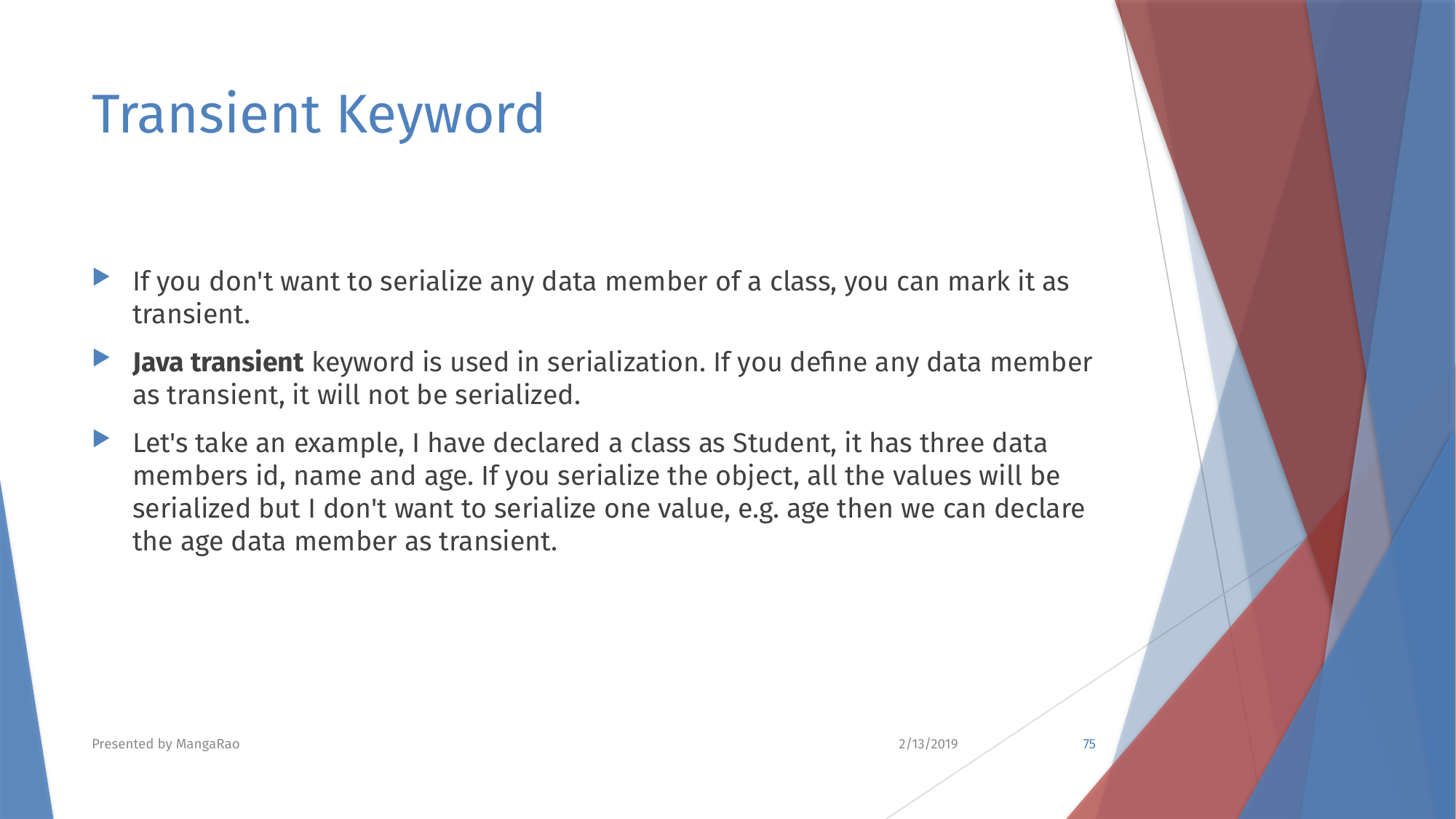

# Transient Keyword
If you don't want to serialize any data member of a class, you can mark it as transient.
Java transient keyword is used in serialization. If you define any data member as transient, it will not be serialized.
Let's take an example, I have declared a class as Student, it has three data members id, name and age. If you serialize the object, all the values will be serialized but I don't want to serialize one value, e.g. age then we can declare the age data member as transient.
Presented by MangaRao
2/13/2019
75